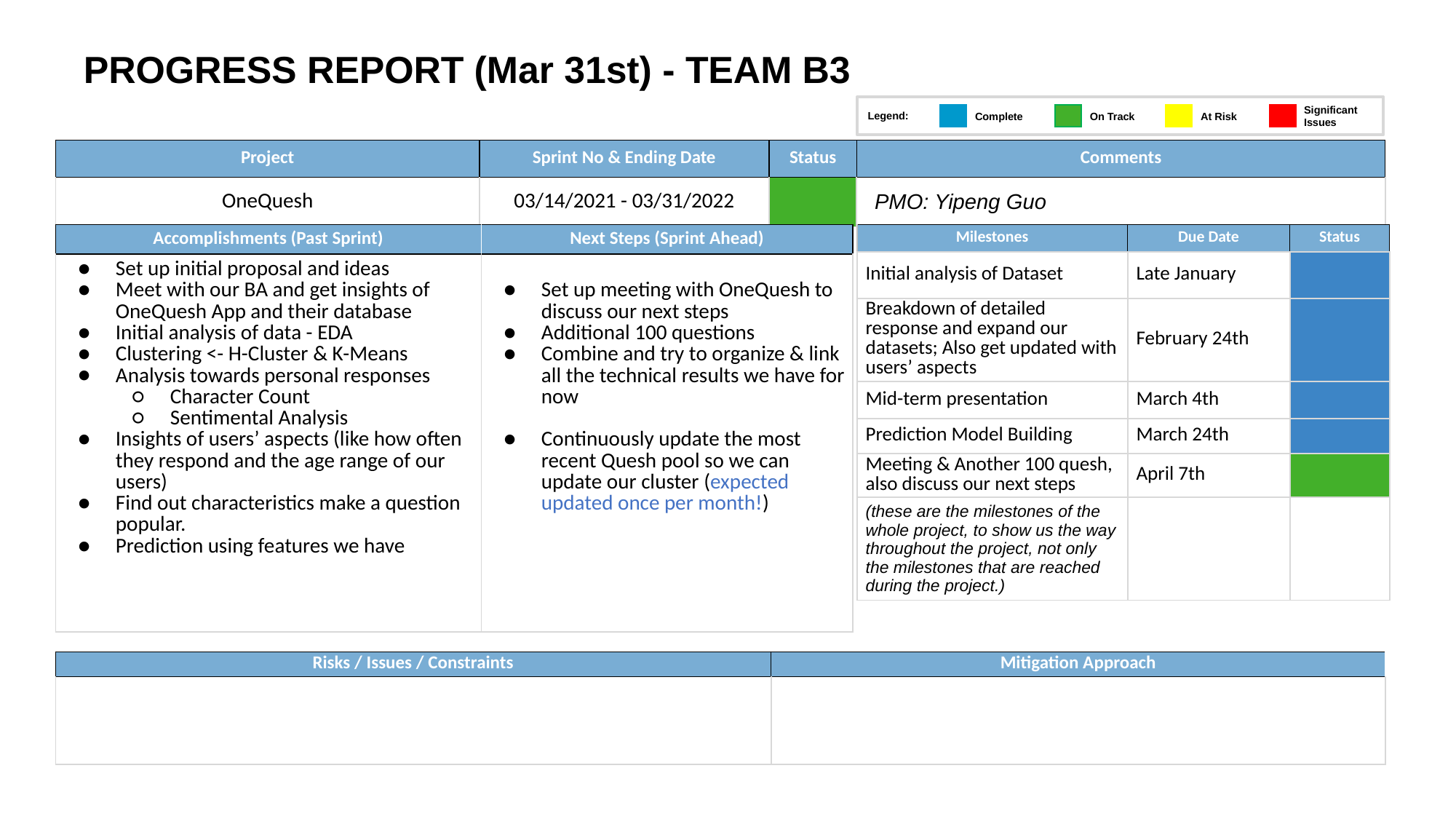

PROGRESS REPORT (Mar 31st) - TEAM B3
Legend:
Significant
Issues

On Track

At Risk

Complete

| Project | Sprint No & Ending Date | Status | Comments |
| --- | --- | --- | --- |
| OneQuesh | 03/14/2021 - 03/31/2022 |  | PMO: Yipeng Guo |
| Accomplishments (Past Sprint) | Next Steps (Sprint Ahead) |
| --- | --- |
| Set up initial proposal and ideas Meet with our BA and get insights of OneQuesh App and their database Initial analysis of data - EDA Clustering <- H-Cluster & K-Means Analysis towards personal responses Character Count Sentimental Analysis Insights of users’ aspects (like how often they respond and the age range of our users) Find out characteristics make a question popular. Prediction using features we have | Set up meeting with OneQuesh to discuss our next steps Additional 100 questions Combine and try to organize & link all the technical results we have for now Continuously update the most recent Quesh pool so we can update our cluster (expected updated once per month!) |
| Milestones | Due Date | Status |
| --- | --- | --- |
| Initial analysis of Dataset | Late January |  |
| Breakdown of detailed response and expand our datasets; Also get updated with users’ aspects | February 24th |  |
| Mid-term presentation | March 4th |  |
| Prediction Model Building | March 24th |  |
| Meeting & Another 100 quesh, also discuss our next steps | April 7th |  |
| (these are the milestones of the whole project, to show us the way throughout the project, not only the milestones that are reached during the project.) |  |  |
| Risks / Issues / Constraints |
| --- |
|  |
| Mitigation Approach |
| --- |
|  |